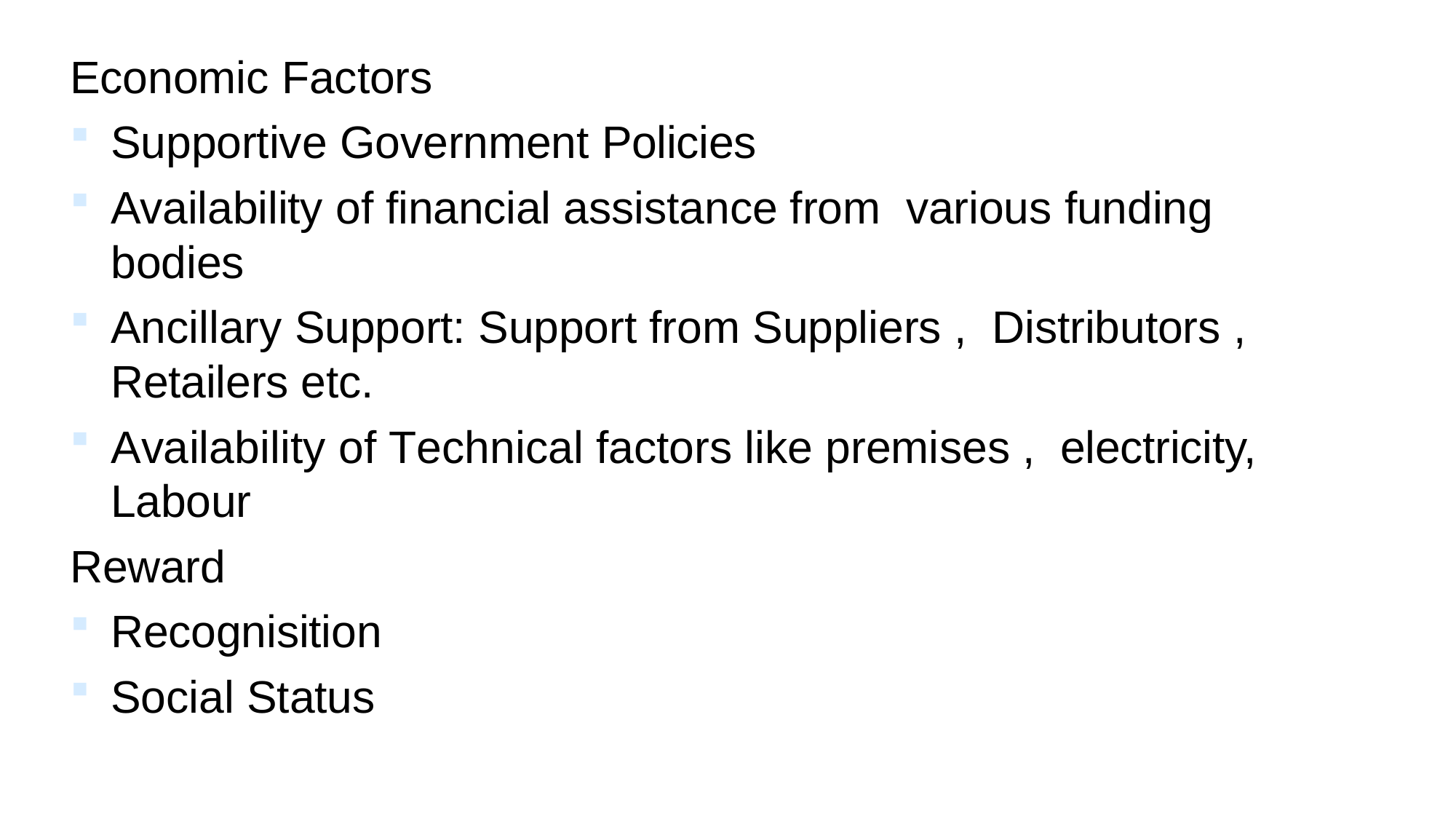

Economic Factors
Supportive Government Policies
Availability of financial assistance from  various funding bodies
Ancillary Support: Support from Suppliers ,  Distributors , Retailers etc.
Availability of Technical factors like premises ,  electricity, Labour
Reward
Recognisition
Social Status